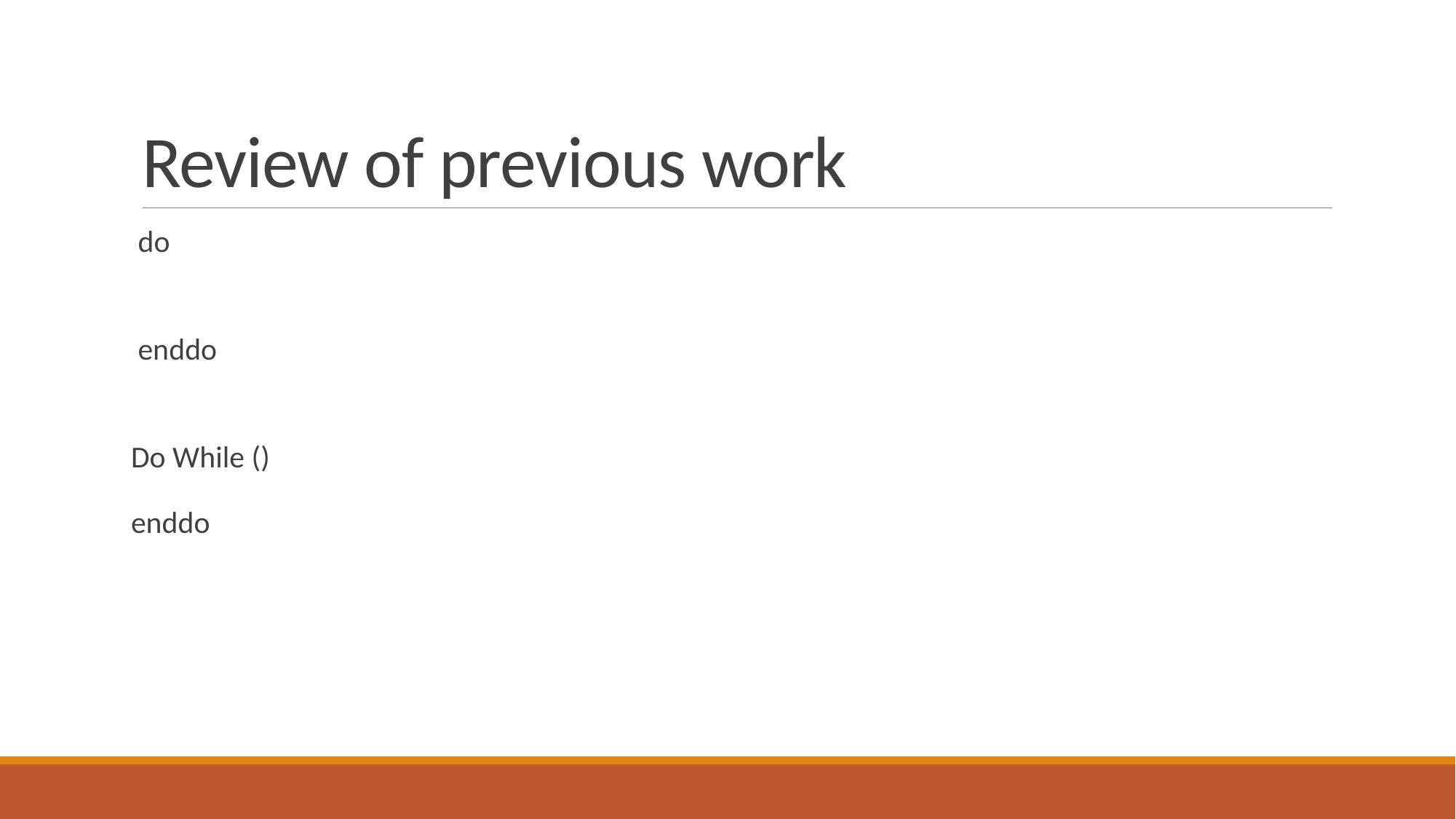

# Review of previous work
 do

 enddo

Do While ()
enddo